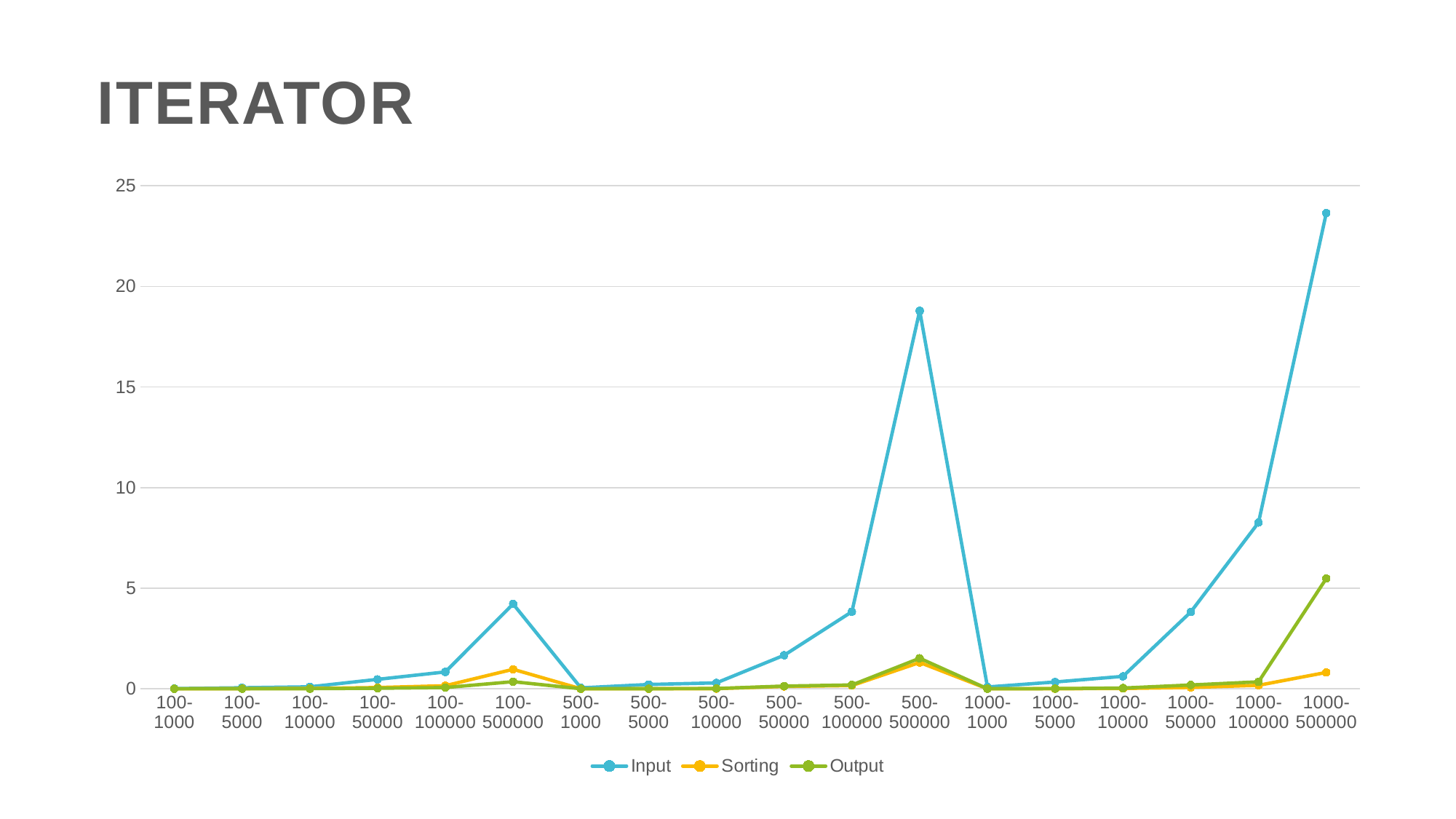

iterator

### Chart

| Category | Input | Sorting | Output |
|---|---|---|---|
| 100-1000 | 0.011 | 0.001 | 0.001 |
| 100-5000 | 0.053 | 0.007 | 0.004 |
| 100-10000 | 0.1 | 0.015 | 0.007 |
| 100-50000 | 0.468 | 0.063 | 0.026 |
| 100-100000 | 0.838 | 0.153 | 0.062 |
| 100-500000 | 4.217 | 0.968 | 0.353 |
| 500-1000 | 0.046 | 0.001 | 0.002 |
| 500-5000 | 0.215 | 0.004 | 0.006 |
| 500-10000 | 0.293 | 0.008 | 0.013 |
| 500-50000 | 1.667 | 0.118 | 0.136 |
| 500-100000 | 3.831 | 0.162 | 0.191 |
| 500-500000 | 18.786 | 1.308 | 1.517 |
| 1000-1000 | 0.09 | 0.001 | 0.003 |
| 1000-5000 | 0.339 | 0.003 | 0.009 |
| 1000-10000 | 0.619 | 0.015 | 0.038 |
| 1000-50000 | 3.817 | 0.068 | 0.19 |
| 1000-100000 | 8.261 | 0.175 | 0.348 |
| 1000-500000 | 23.641 | 0.813 | 5.48 |